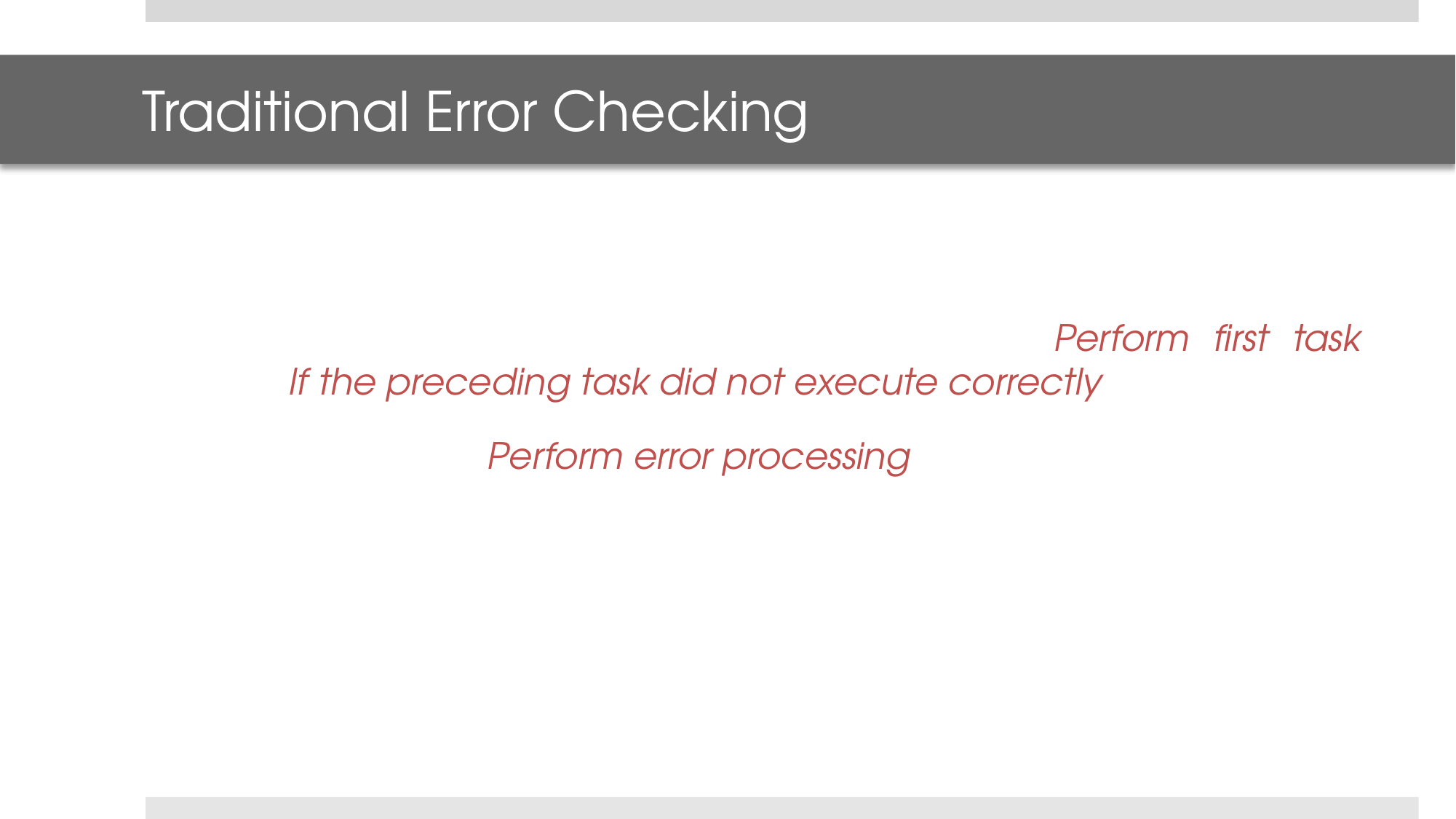

# Traditional Error Checking

                                         Perform first task
                     If the preceding task did not execute correctly
	                              Perform error processing